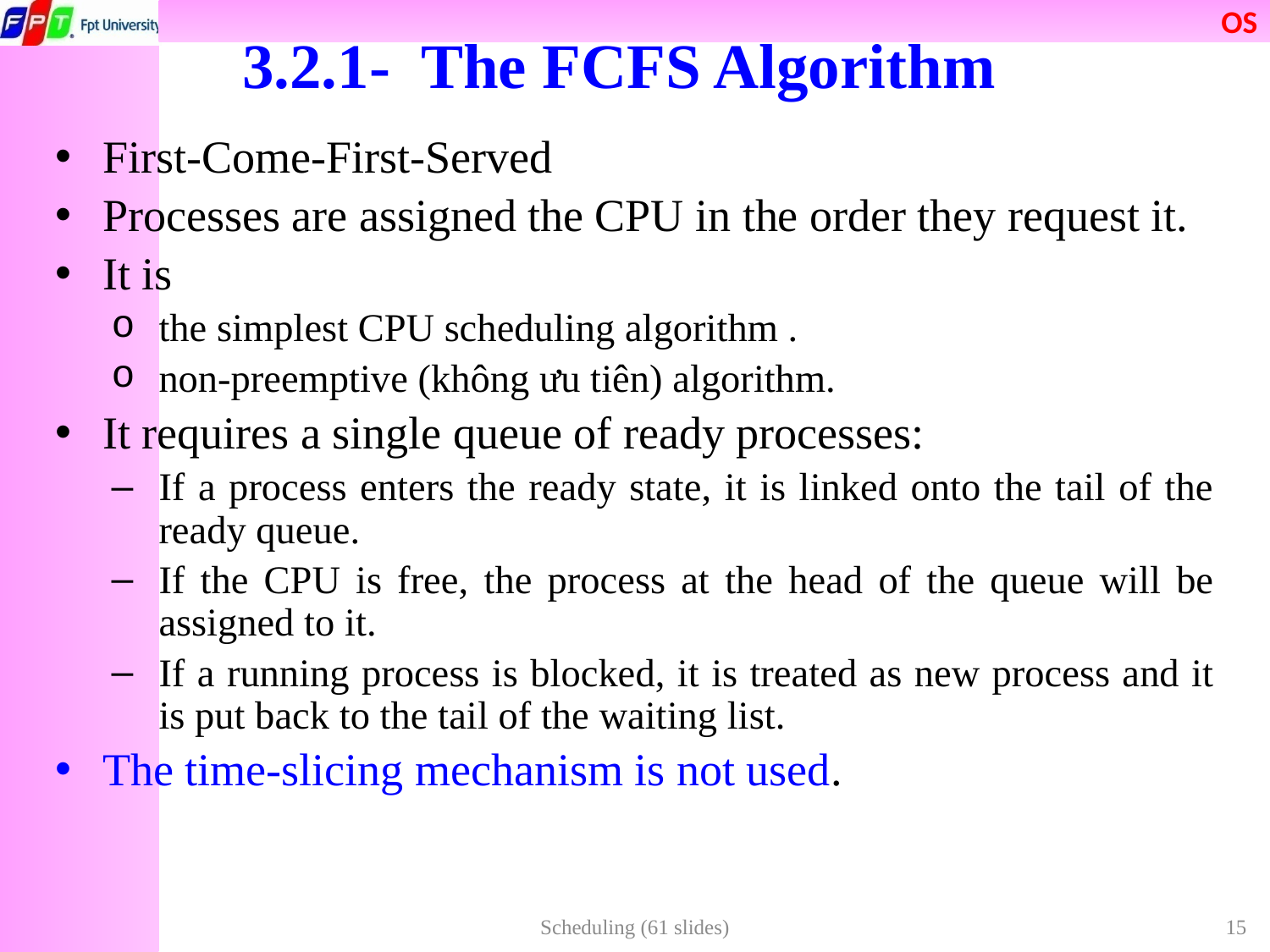

# 3.2.1-  The FCFS Algorithm
First-Come-First-Served
Processes are assigned the CPU in the order they request it.
It is
the simplest CPU scheduling algorithm .
non-preemptive (không ưu tiên) algorithm.
It requires a single queue of ready processes:
If a process enters the ready state, it is linked onto the tail of the ready queue.
If the CPU is free, the process at the head of the queue will be assigned to it.
If a running process is blocked, it is treated as new process and it is put back to the tail of the waiting list.
The time-slicing mechanism is not used.
Scheduling (61 slides)
15